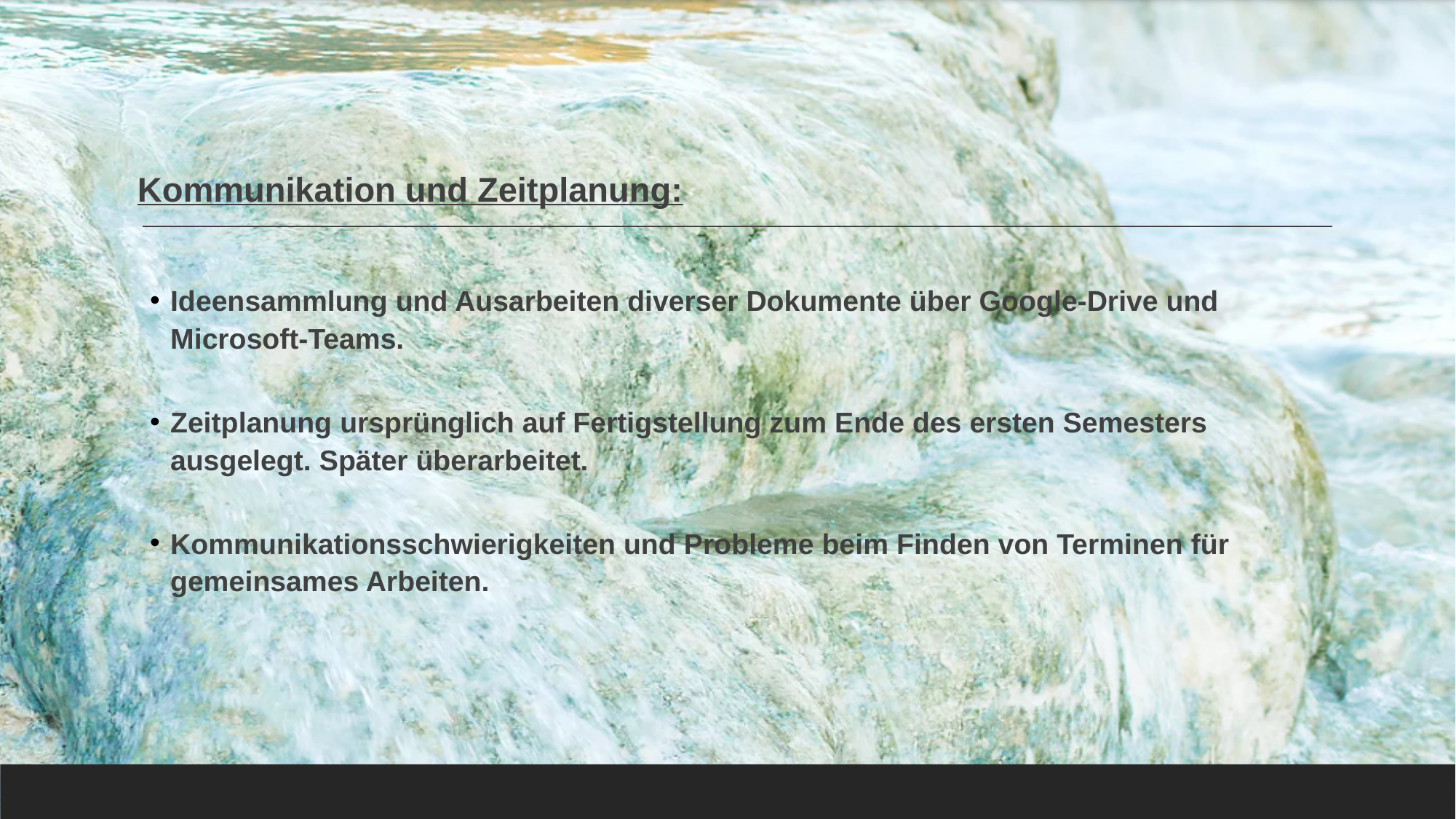

Kommunikation und Zeitplanung:

Ideensammlung und Ausarbeiten diverser Dokumente über Google-Drive und Microsoft-Teams.
Zeitplanung ursprünglich auf Fertigstellung zum Ende des ersten Semesters ausgelegt. Später überarbeitet.
Kommunikationsschwierigkeiten und Probleme beim Finden von Terminen für gemeinsames Arbeiten.